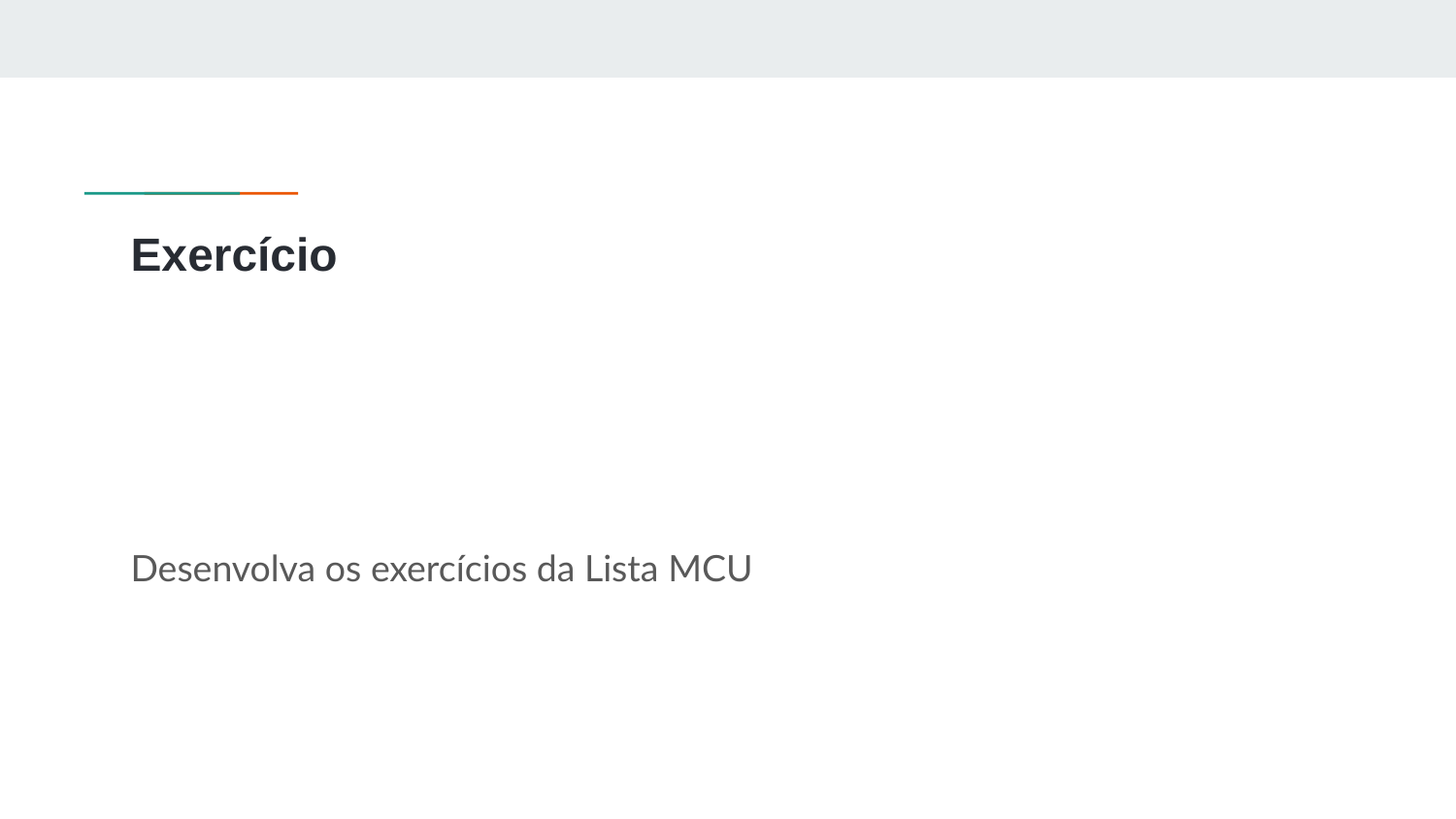

# Exercício
Desenvolva os exercícios da Lista MCU